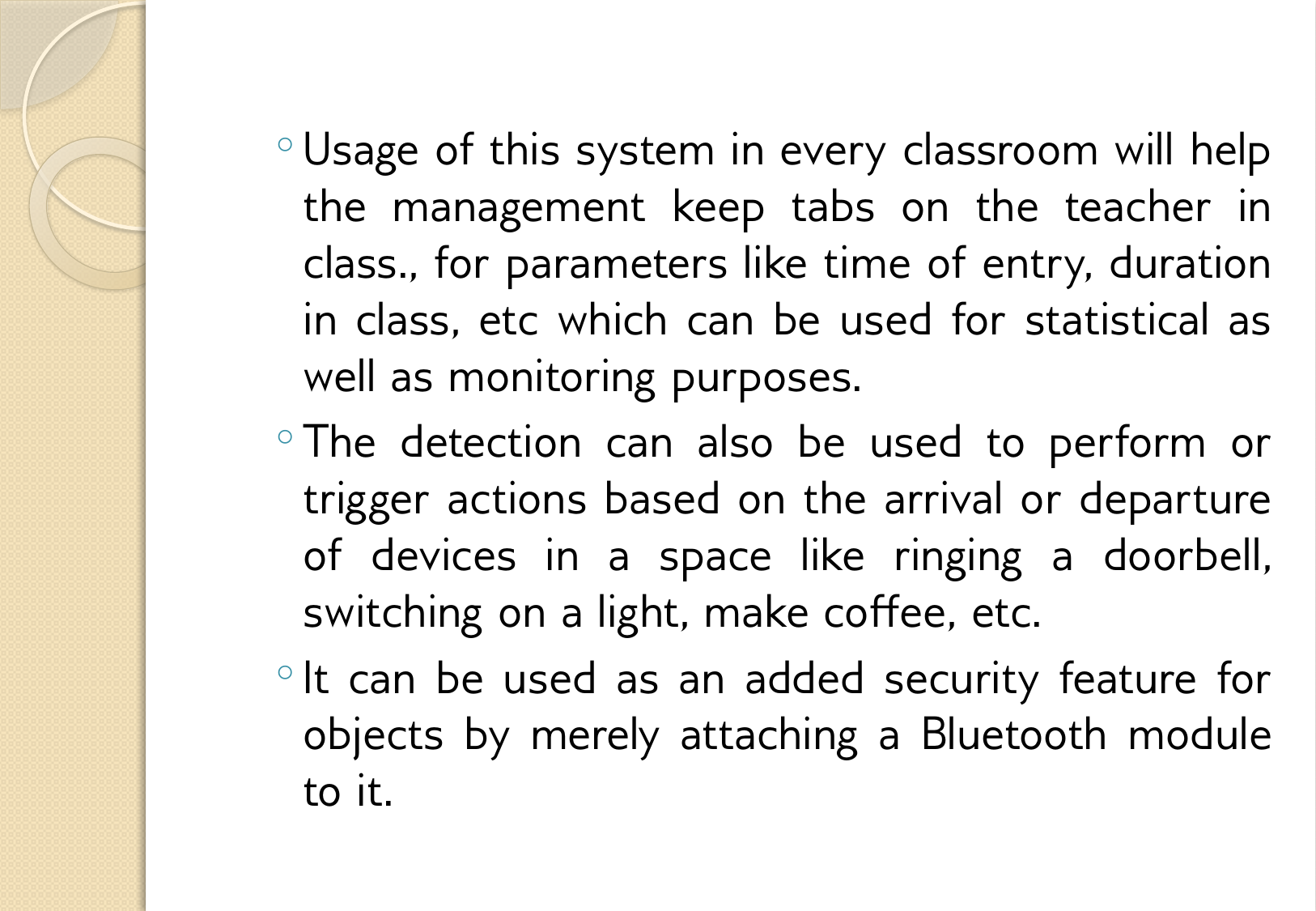

Usage of this system in every classroom will help the management keep tabs on the teacher in class., for parameters like time of entry, duration in class, etc which can be used for statistical as well as monitoring purposes.
The detection can also be used to perform or trigger actions based on the arrival or departure of devices in a space like ringing a doorbell, switching on a light, make coffee, etc.
It can be used as an added security feature for objects by merely attaching a Bluetooth module to it.